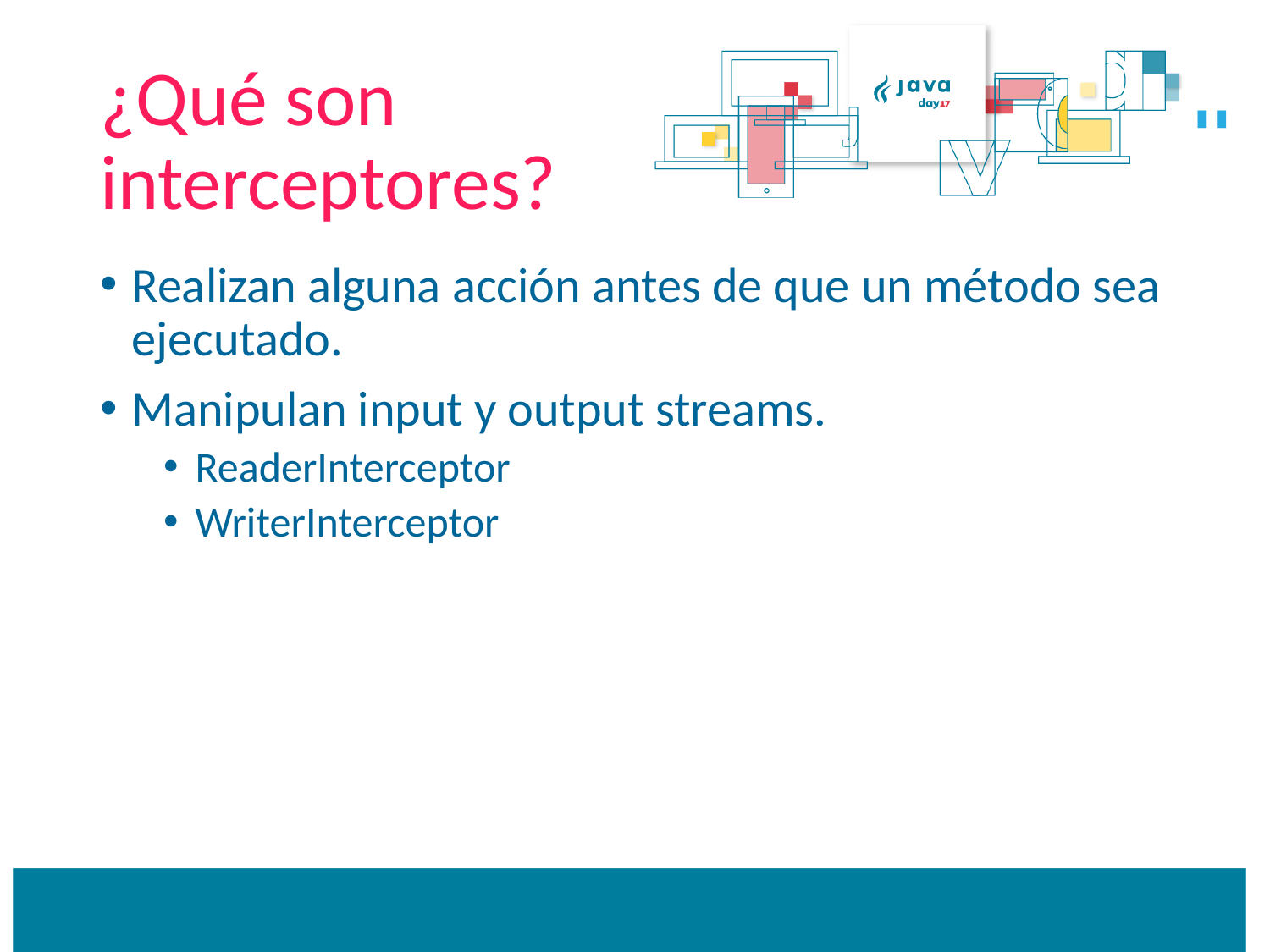

# ¿Qué son interceptores?
Realizan alguna acción antes de que un método sea ejecutado.
Manipulan input y output streams.
ReaderInterceptor
WriterInterceptor